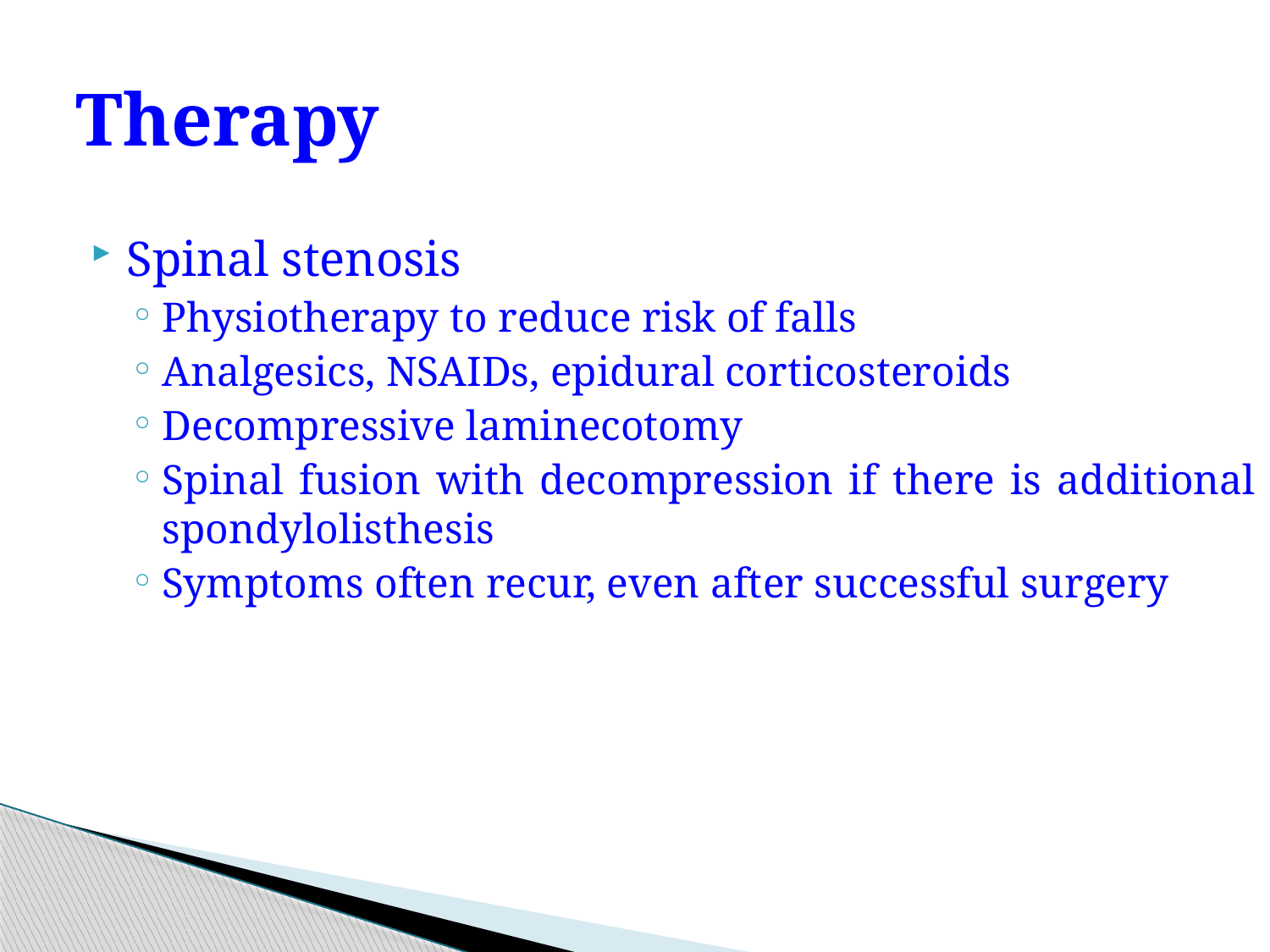

# Therapy
Spinal stenosis
Physiotherapy to reduce risk of falls
Analgesics, NSAIDs, epidural corticosteroids
Decompressive laminecotomy
Spinal fusion with decompression if there is additional spondylolisthesis
Symptoms often recur, even after successful surgery